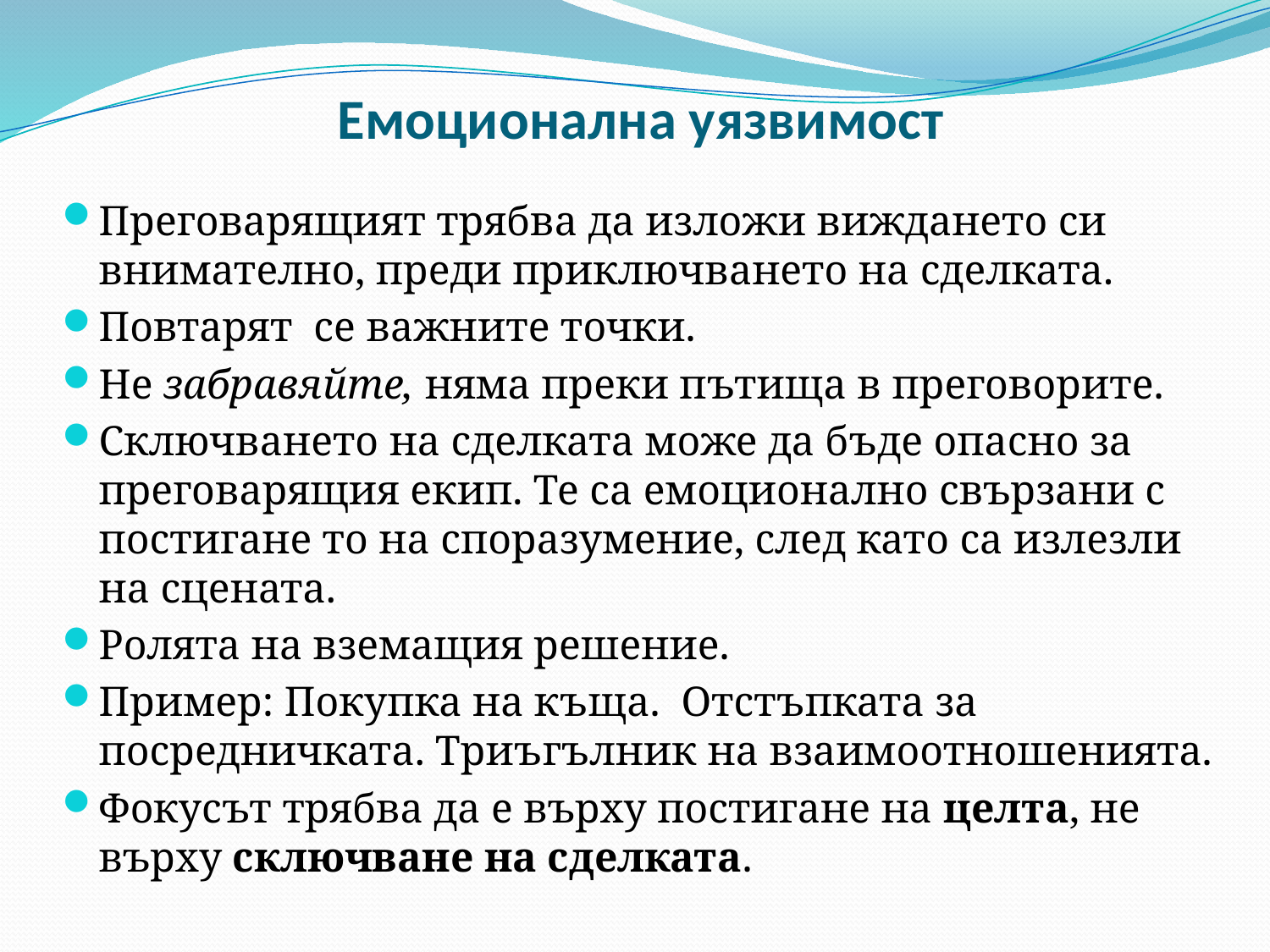

# Емоционална уязвимост
Преговарящият трябва да изложи виждането си внимателно, преди приключването на сделката.
Повтарят  се важните точки.
Не забравяйте, няма преки пътища в преговорите.
Сключването на сделката може да бъде опасно за преговарящия екип. Те са емоционално свързани с постигане то на споразумение, след като са излезли на сцената.
Ролята на вземащия решение.
Пример: Покупка на къща.  Отстъпката за посредничката. Триъгълник на взаимоотношенията.
Фокусът трябва да е върху постигане на целта, не върху сключване на сделката.